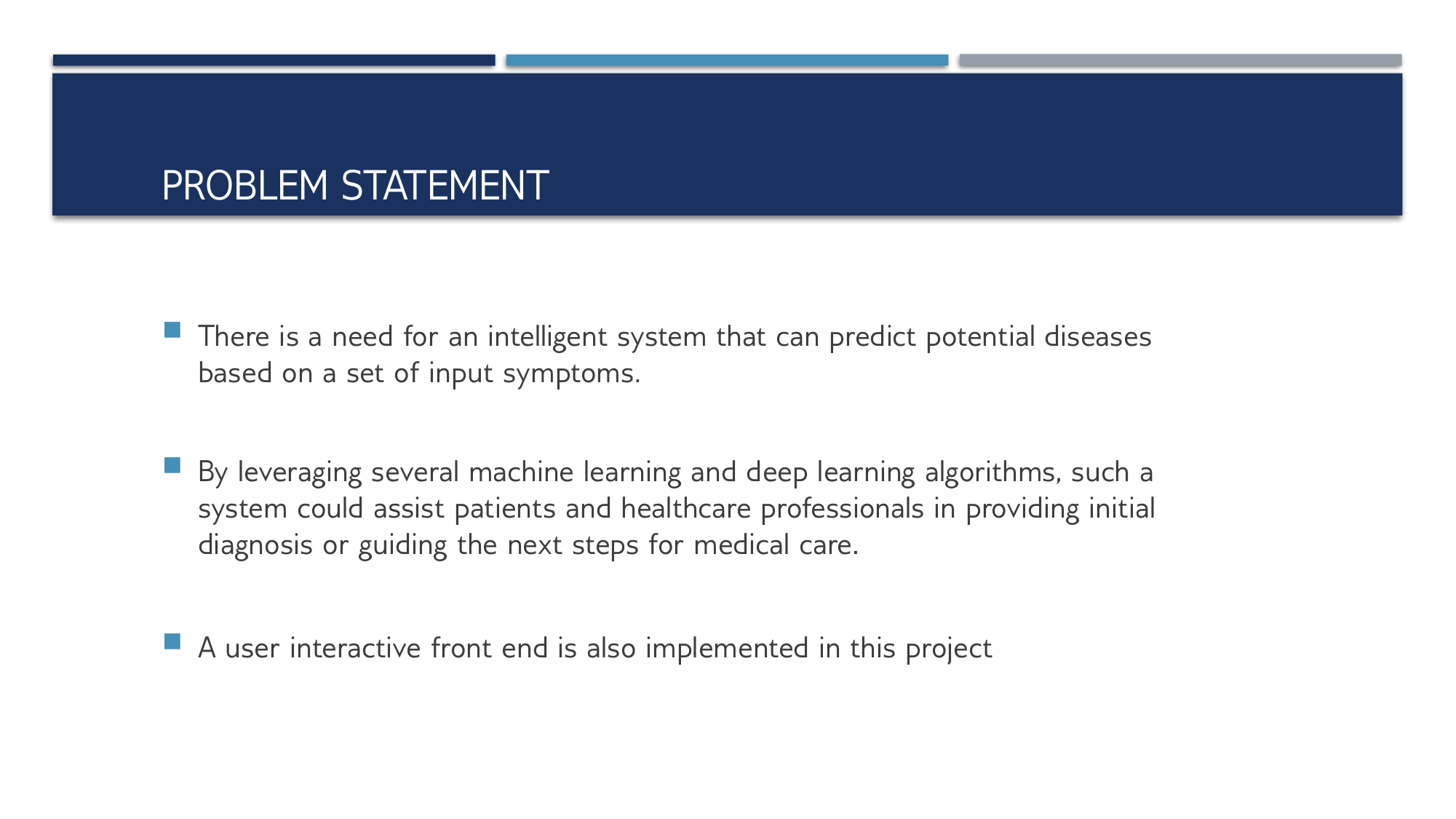

# PROBLEM STATEMENT
There is a need for an intelligent system that can predict potential diseases based on a set of input symptoms.

By leveraging several machine learning and deep learning algorithms, such a system could assist patients and healthcare professionals in providing initial diagnosis or guiding the next steps for medical care.

A user interactive front end is also implemented in this project